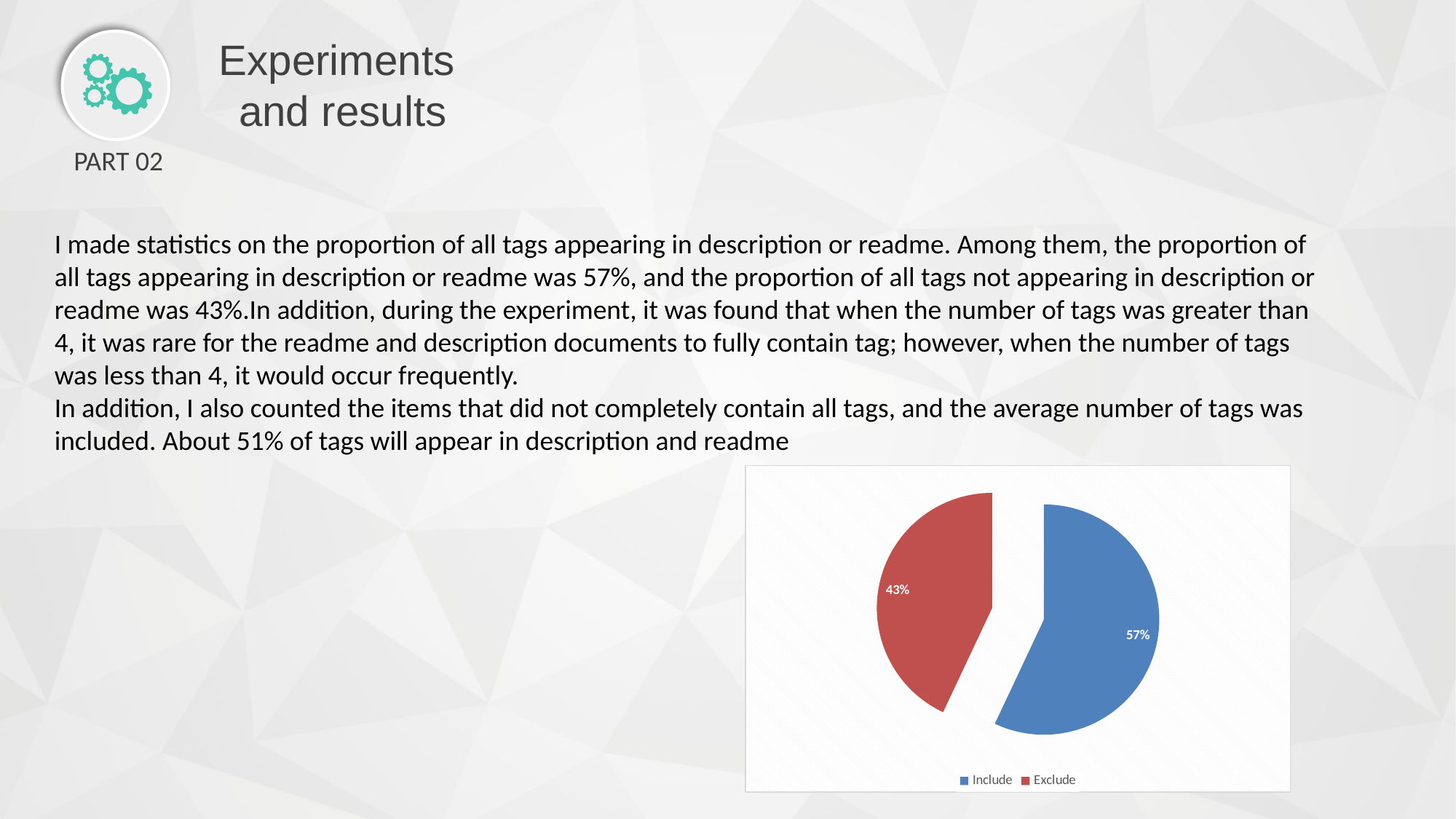

Experiments
and results

PART 02
I made statistics on the proportion of all tags appearing in description or readme. Among them, the proportion of all tags appearing in description or readme was 57%, and the proportion of all tags not appearing in description or readme was 43%.In addition, during the experiment, it was found that when the number of tags was greater than 4, it was rare for the readme and description documents to fully contain tag; however, when the number of tags was less than 4, it would occur frequently.
In addition, I also counted the items that did not completely contain all tags, and the average number of tags was included. About 51% of tags will appear in description and readme

### Chart

| Category |  |
|---|---|
| Include | 0.57 |
| Exclude | 0.43 |